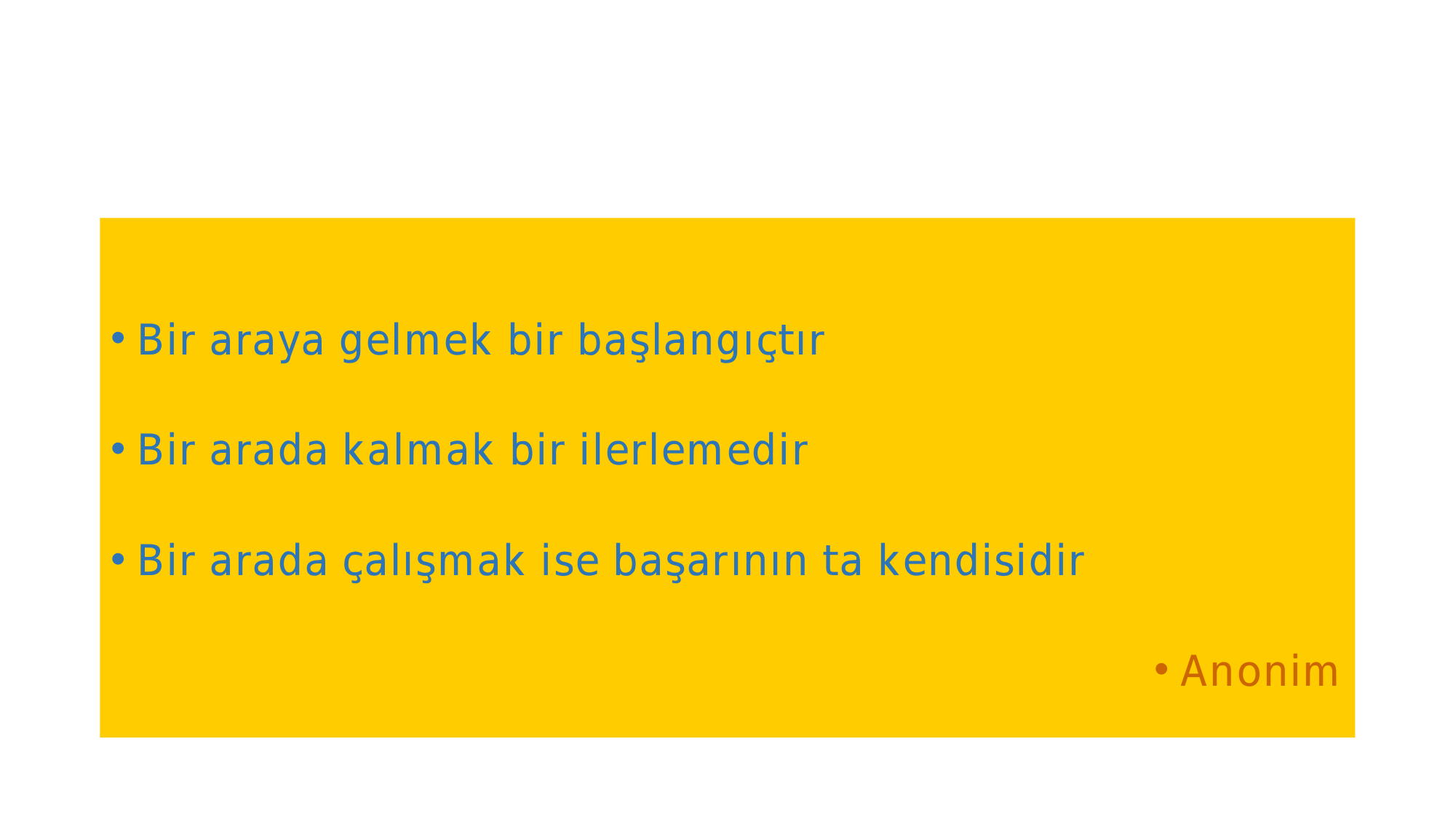

#
Bir araya gelmek bir başlangıçtır
Bir arada kalmak bir ilerlemedir
Bir arada çalışmak ise başarının ta kendisidir
Anonim